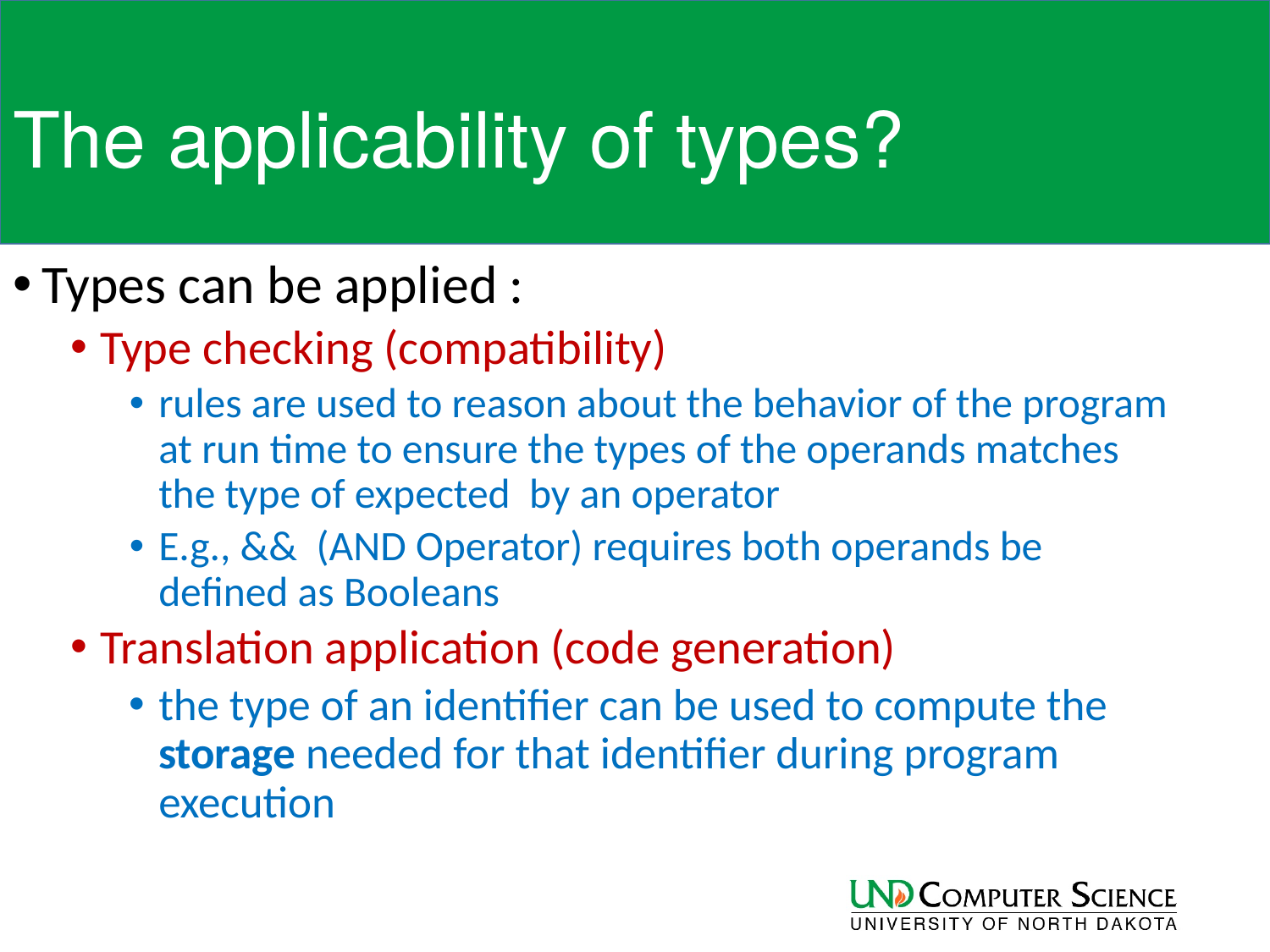

# The applicability of types?
Types can be applied :
Type checking (compatibility)
rules are used to reason about the behavior of the program at run time to ensure the types of the operands matches the type of expected  by an operator
E.g., &&  (AND Operator) requires both operands be defined as Booleans
Translation application (code generation)
the type of an identifier can be used to compute the storage needed for that identifier during program execution